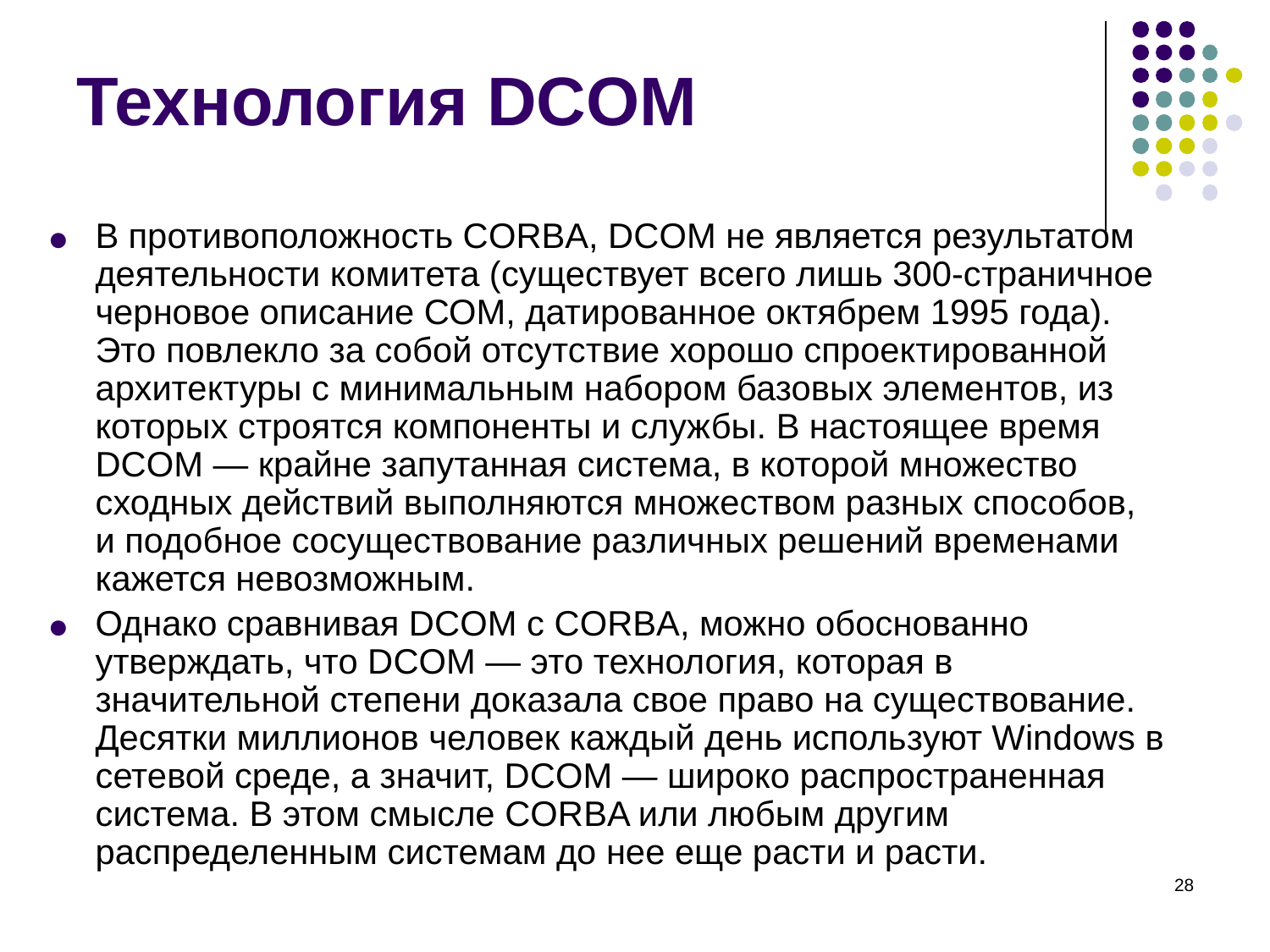

# Технология DCOM
В противоположность CORBA, DCOM не является результатом деятельности комитета (существует всего лишь 300-страничное черновое описание СОМ, датированное октябрем 1995 года). Это повлекло за собой отсутствие хорошо спроектированной архитектуры с минимальным набором базовых элементов, из которых строятся компоненты и службы. В настоящее время DCOM — крайне запутанная система, в которой множество сходных действий выполняются множеством разных способов, и подобное сосуществование различных решений временами кажется невозможным.
Однако сравнивая DCOM с CORBA, можно обоснованно утверждать, что DCOM — это технология, которая в значительной степени доказала свое право на существование. Десятки миллионов человек каждый день используют Windows в сетевой среде, а значит, DCOM — широко распространенная система. В этом смысле CORBA или любым другим распределенным системам до нее еще расти и расти.
28